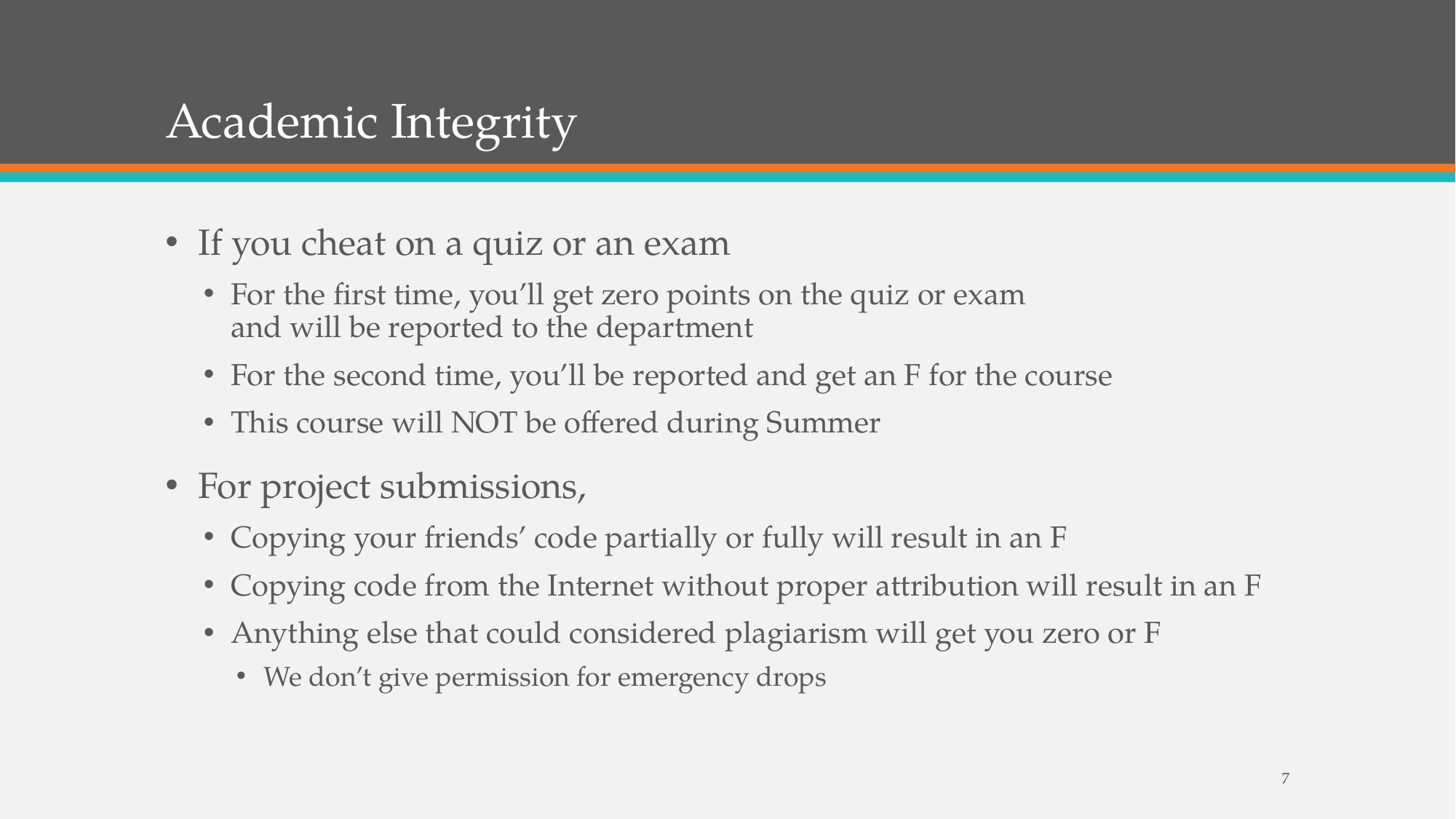

# Academic Integrity
If you cheat on a quiz or an exam
For the first time, you’ll get zero points on the quiz or exam
and will be reported to the department
For the second time, you’ll be reported and get an F for the course
This course will NOT be offered during Summer
For project submissions,
Copying your friends’ code partially or fully will result in an F
Copying code from the Internet without proper attribution will result in an F
Anything else that could considered plagiarism will get you zero or F
We don’t give permission for emergency drops
7